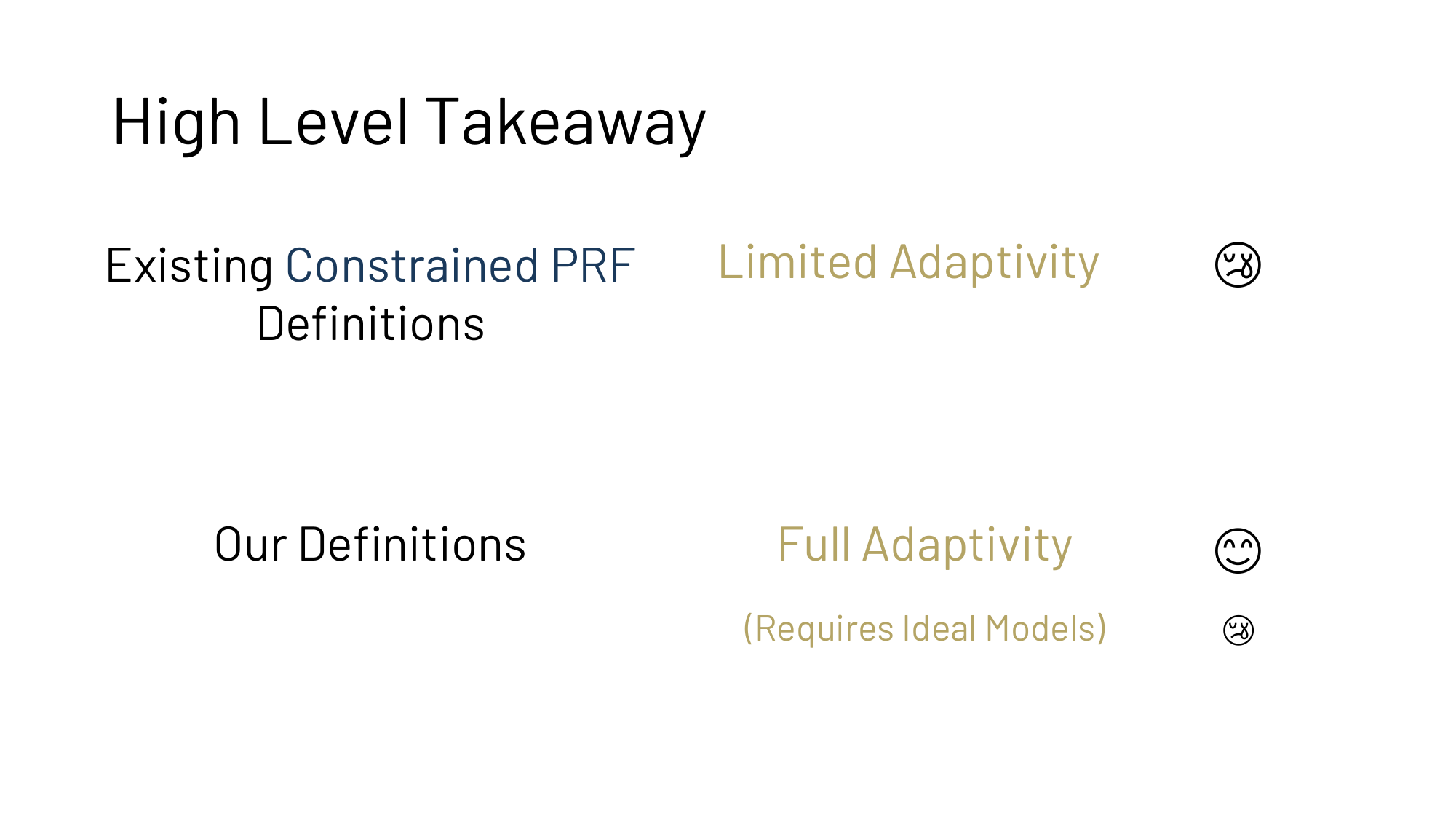

# High Level Takeaway

😢
Limited Adaptivity
Existing Constrained PRF Definitions
Our Definitions
Full Adaptivity
😊
😢
(Requires Ideal Models)